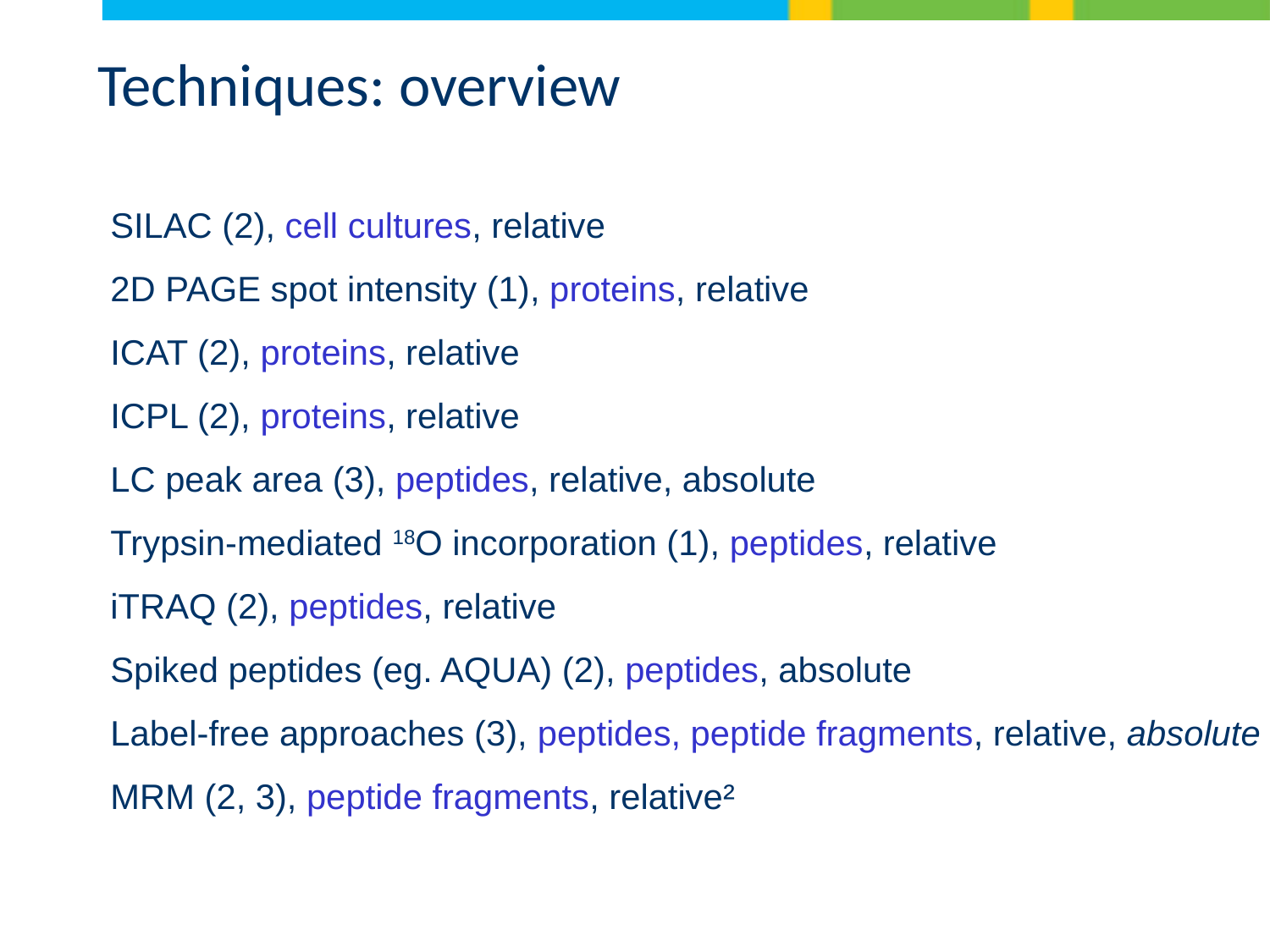

# Techniques: overview
	SILAC (2), cell cultures, relative

	2D PAGE spot intensity (1), proteins, relative

	ICAT (2), proteins, relative

	ICPL (2), proteins, relative

	LC peak area (3), peptides, relative, absolute

	Trypsin-mediated 18O incorporation (1), peptides, relative

	iTRAQ (2), peptides, relative

	Spiked peptides (eg. AQUA) (2), peptides, absolute

	Label-free approaches (3), peptides, peptide fragments, relative, absolute

	MRM (2, 3), peptide fragments, relative²